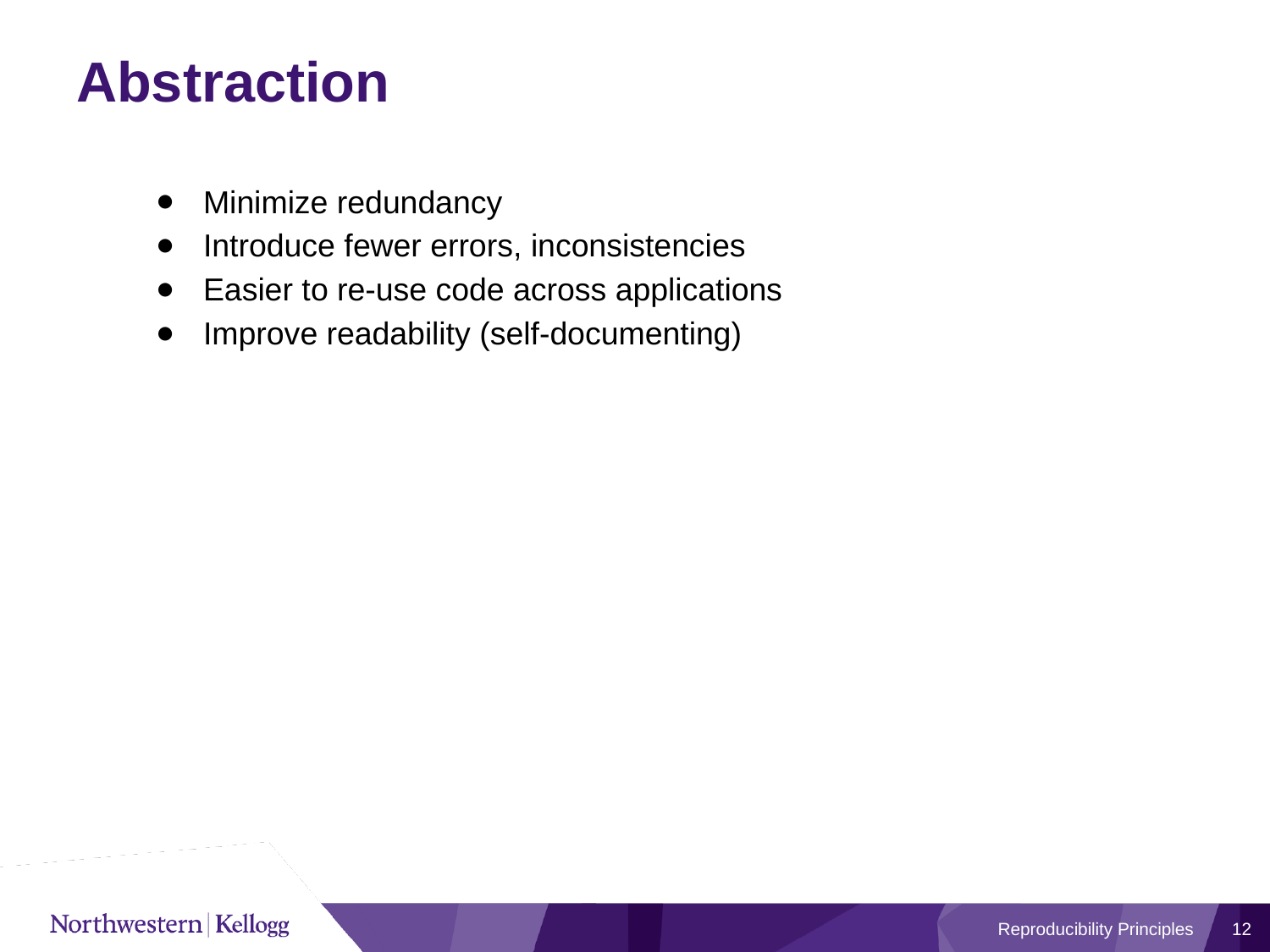

# Abstraction
Minimize redundancy
Introduce fewer errors, inconsistencies
Easier to re-use code across applications
Improve readability (self-documenting)

Reproducibility Principles
12